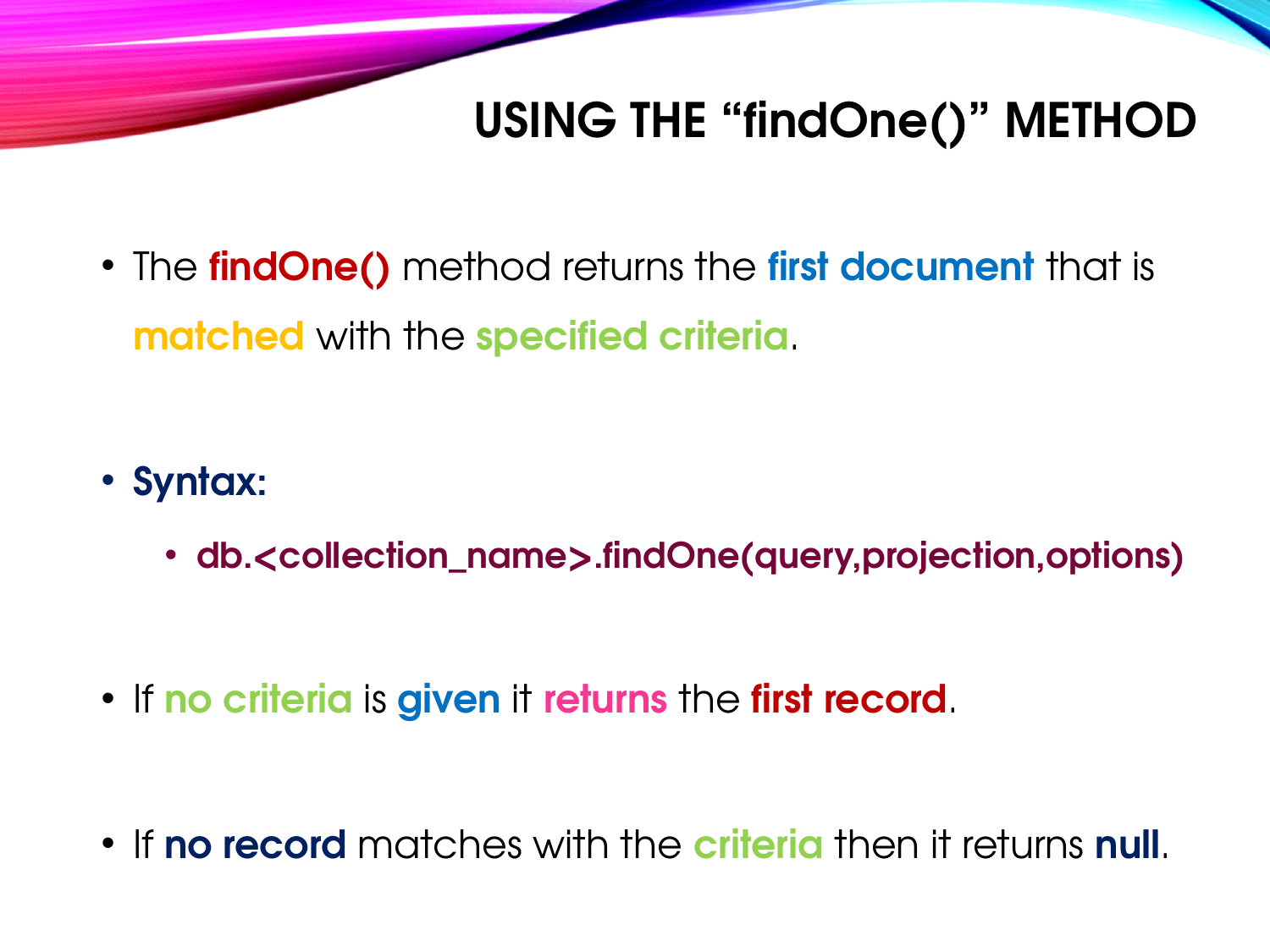

# Using the “findOne()” method
The findOne() method returns the first document that is matched with the specified criteria.

Syntax:
db.<collection_name>.findOne(query,projection,options)

If no criteria is given it returns the first record.

If no record matches with the criteria then it returns null.